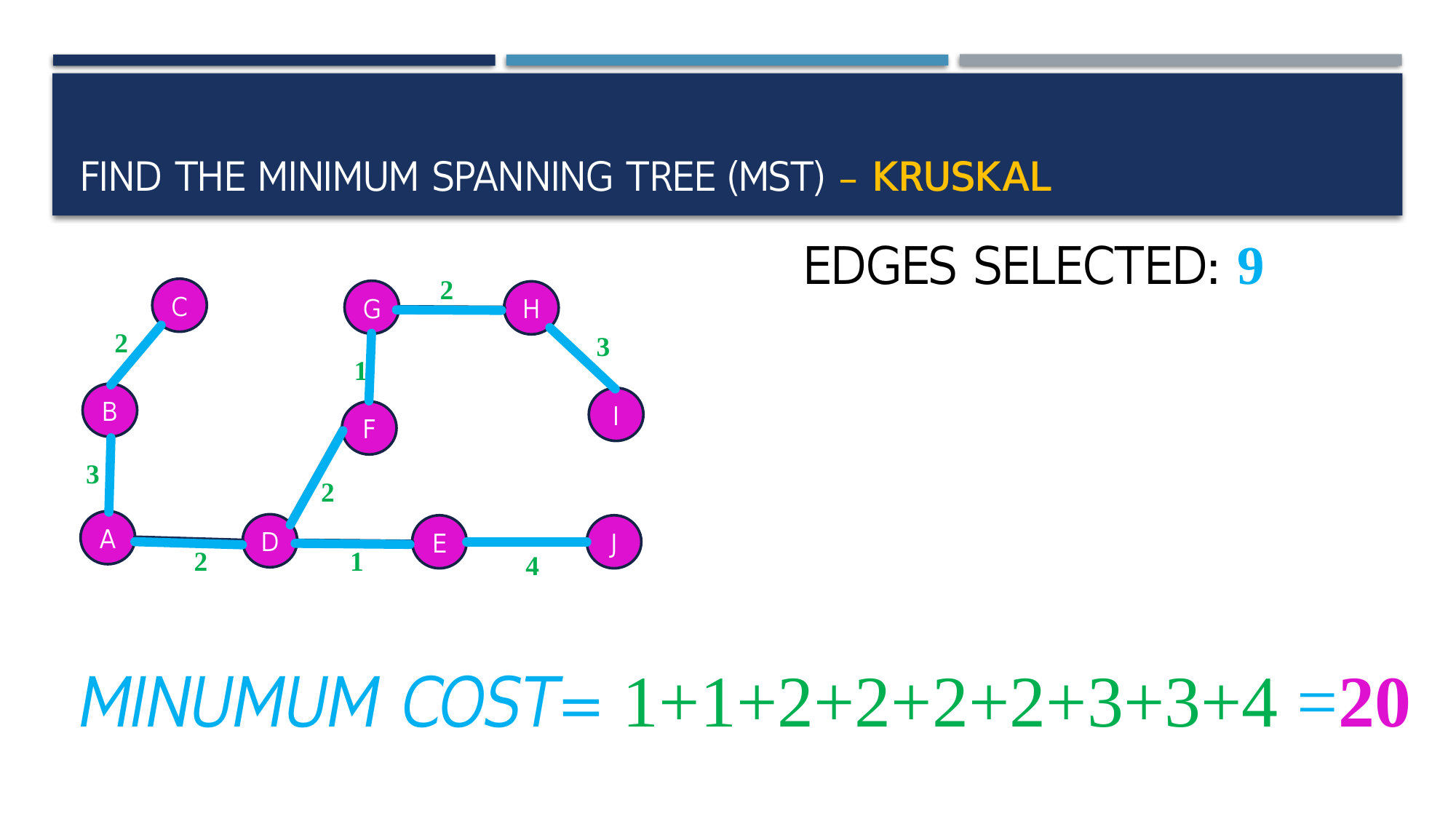

# Find the minimum spanning tree (MST) – kruskal
EDGES SELECTED: 9
2
C
G
H
2
3
1
B
I
F
3
2
A
D
E
J
1
2
4
MINUMUM COST= 1+1+2+2+2+2+3+3+4 =20